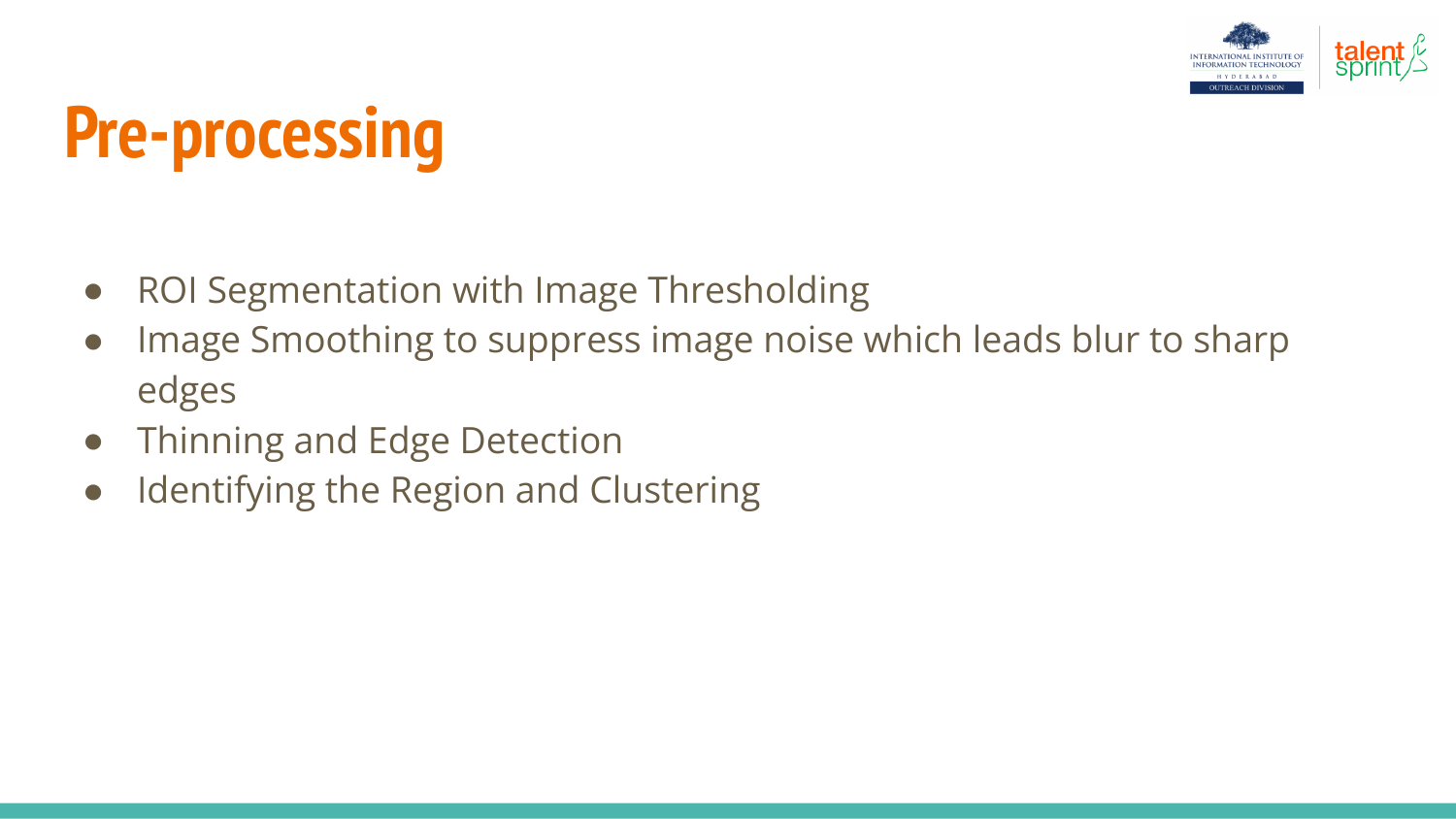

# Pre-processing

ROI Segmentation with Image Thresholding
Image Smoothing to suppress image noise which leads blur to sharp edges
Thinning and Edge Detection
Identifying the Region and Clustering